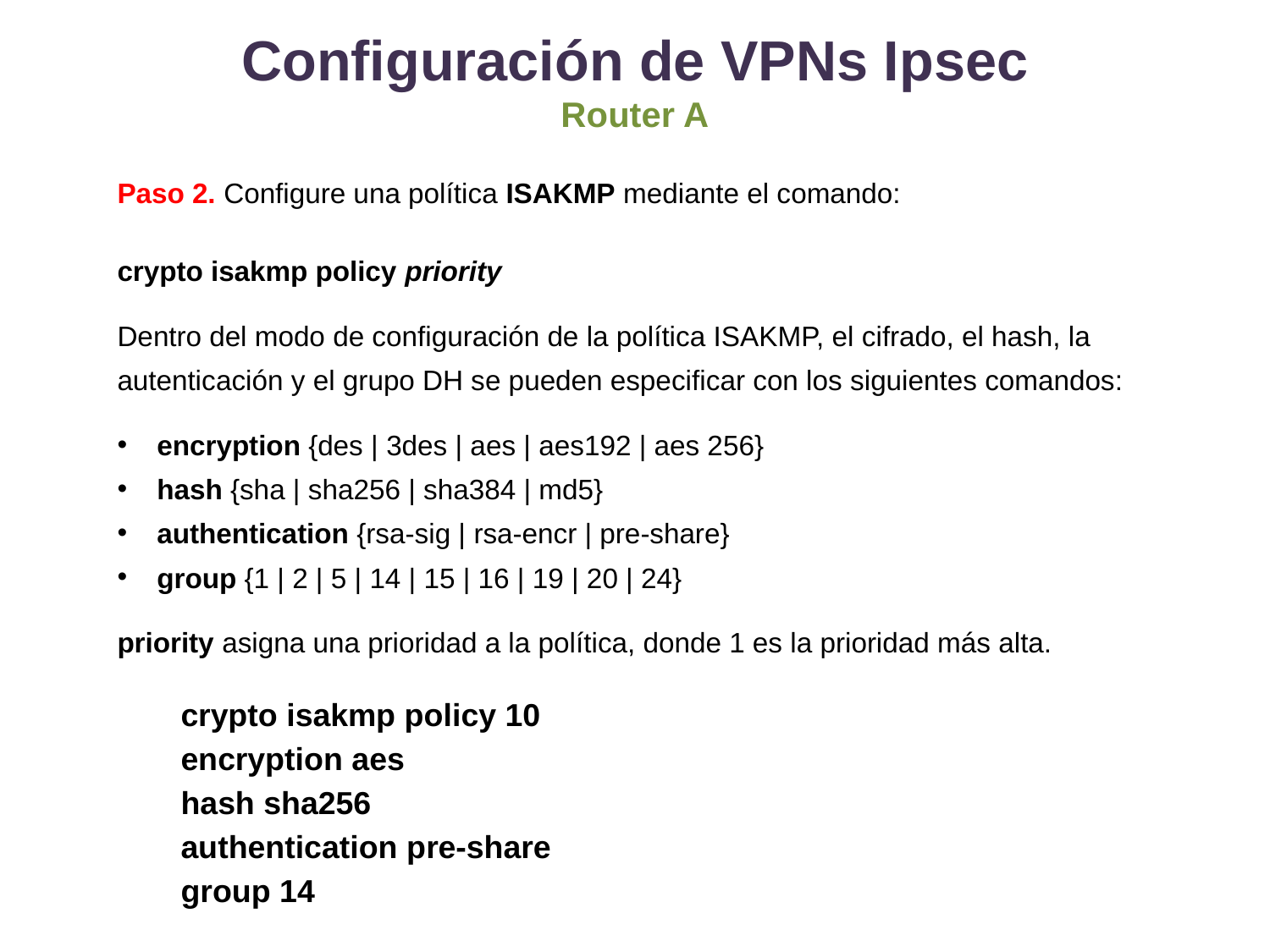

Configuración de VPNs Ipsec
Router A
Paso 2. Configure una política ISAKMP mediante el comando:

crypto isakmp policy priority
Dentro del modo de configuración de la política ISAKMP, el cifrado, el hash, la autenticación y el grupo DH se pueden especificar con los siguientes comandos:
encryption {des | 3des | aes | aes192 | aes 256}
hash {sha | sha256 | sha384 | md5}
authentication {rsa-sig | rsa-encr | pre-share}
group {1 | 2 | 5 | 14 | 15 | 16 | 19 | 20 | 24}
priority asigna una prioridad a la política, donde 1 es la prioridad más alta.

crypto isakmp policy 10
encryption aes
hash sha256
authentication pre-share
group 14